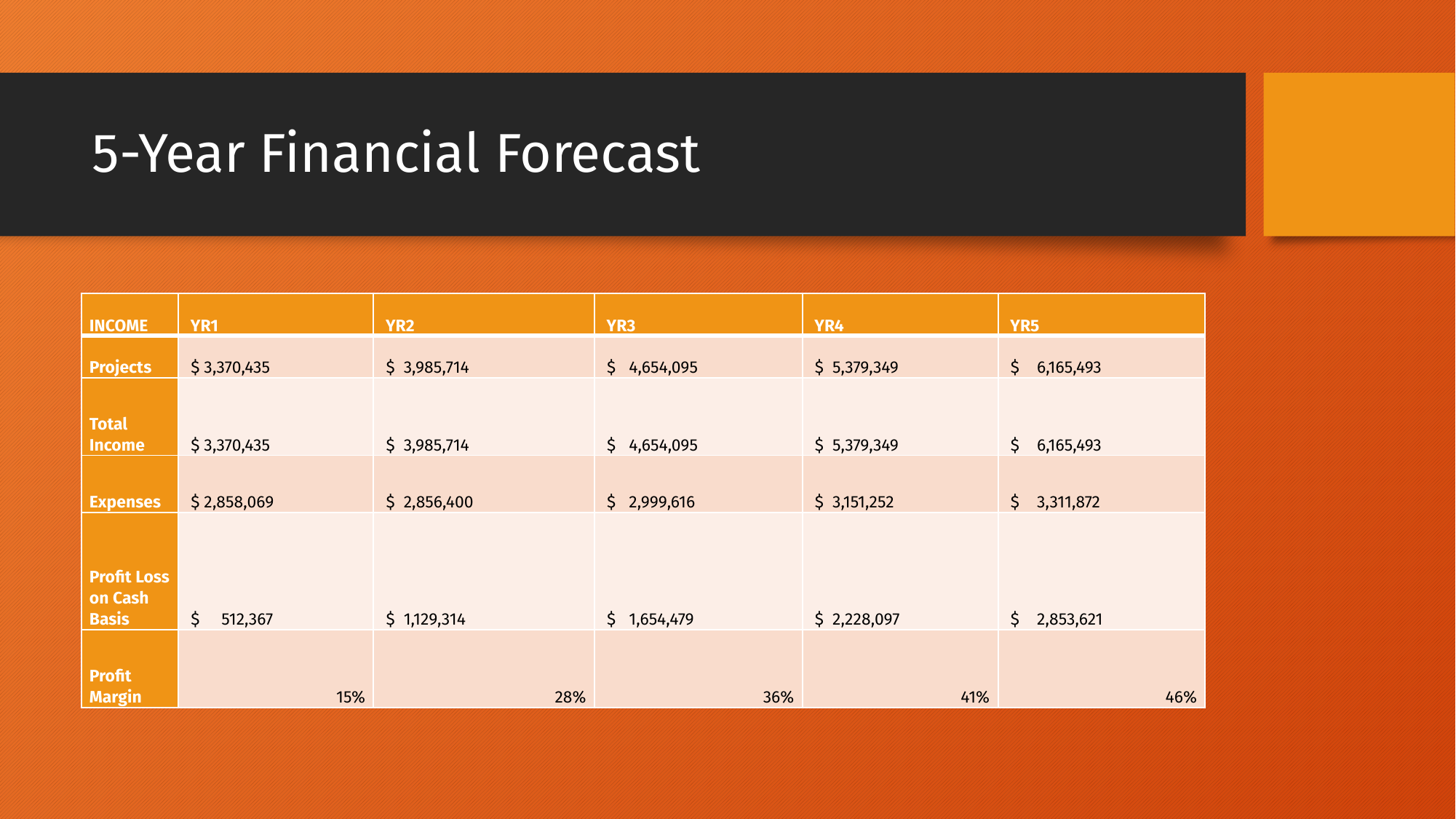

# 5-Year Financial Forecast
| INCOME | YR1 | YR2 | YR3 | YR4 | YR5 |
| --- | --- | --- | --- | --- | --- |
| Projects | $ 3,370,435 | $ 3,985,714 | $ 4,654,095 | $ 5,379,349 | $ 6,165,493 |
| Total Income | $ 3,370,435 | $ 3,985,714 | $ 4,654,095 | $ 5,379,349 | $ 6,165,493 |
| Expenses | $ 2,858,069 | $ 2,856,400 | $ 2,999,616 | $ 3,151,252 | $ 3,311,872 |
| Profit Loss on Cash Basis | $ 512,367 | $ 1,129,314 | $ 1,654,479 | $ 2,228,097 | $ 2,853,621 |
| Profit Margin | 15% | 28% | 36% | 41% | 46% |